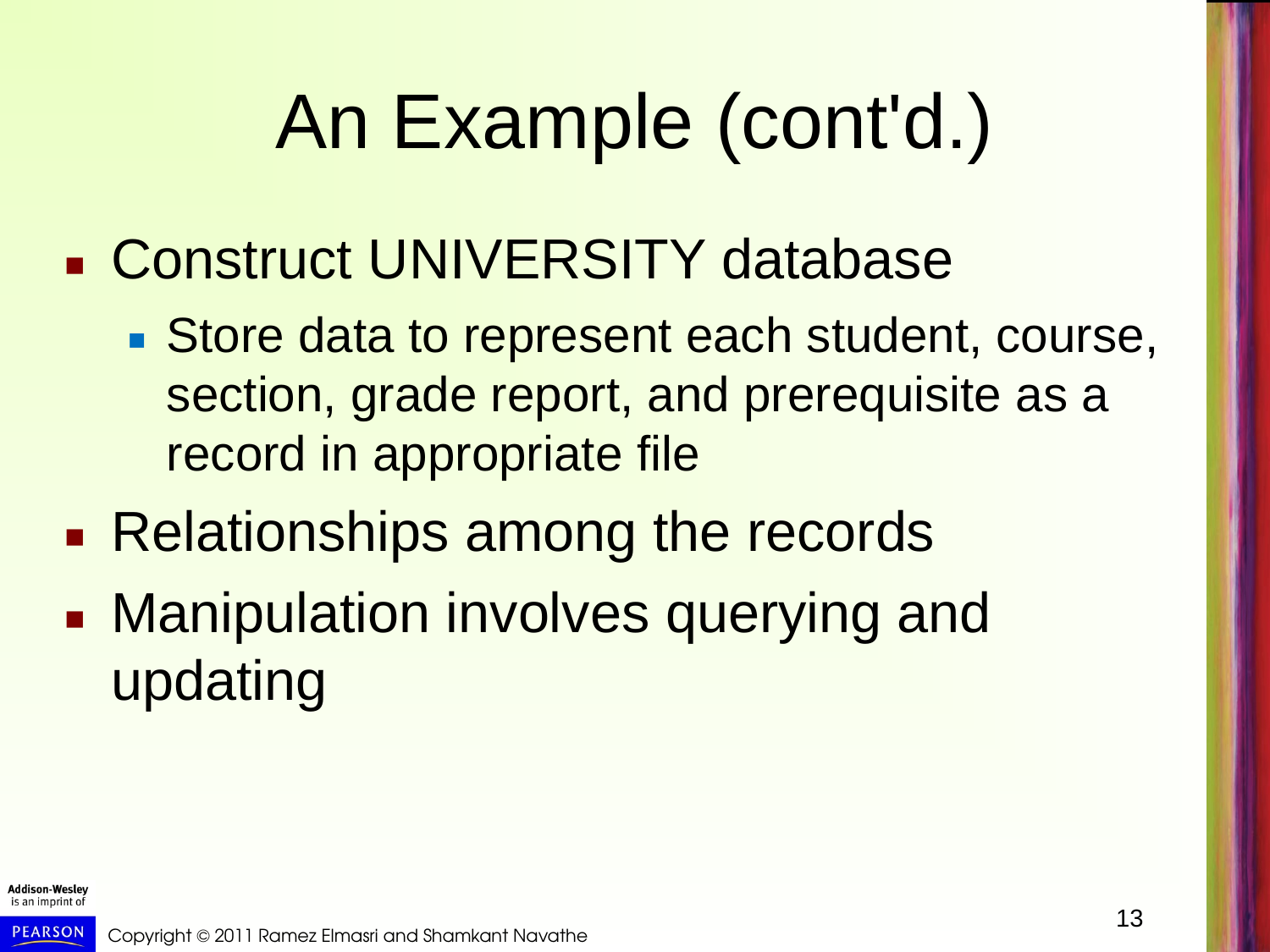

# An Example (cont'd.)
Construct UNIVERSITY database
Store data to represent each student, course, section, grade report, and prerequisite as a record in appropriate file
Relationships among the records
Manipulation involves querying and updating